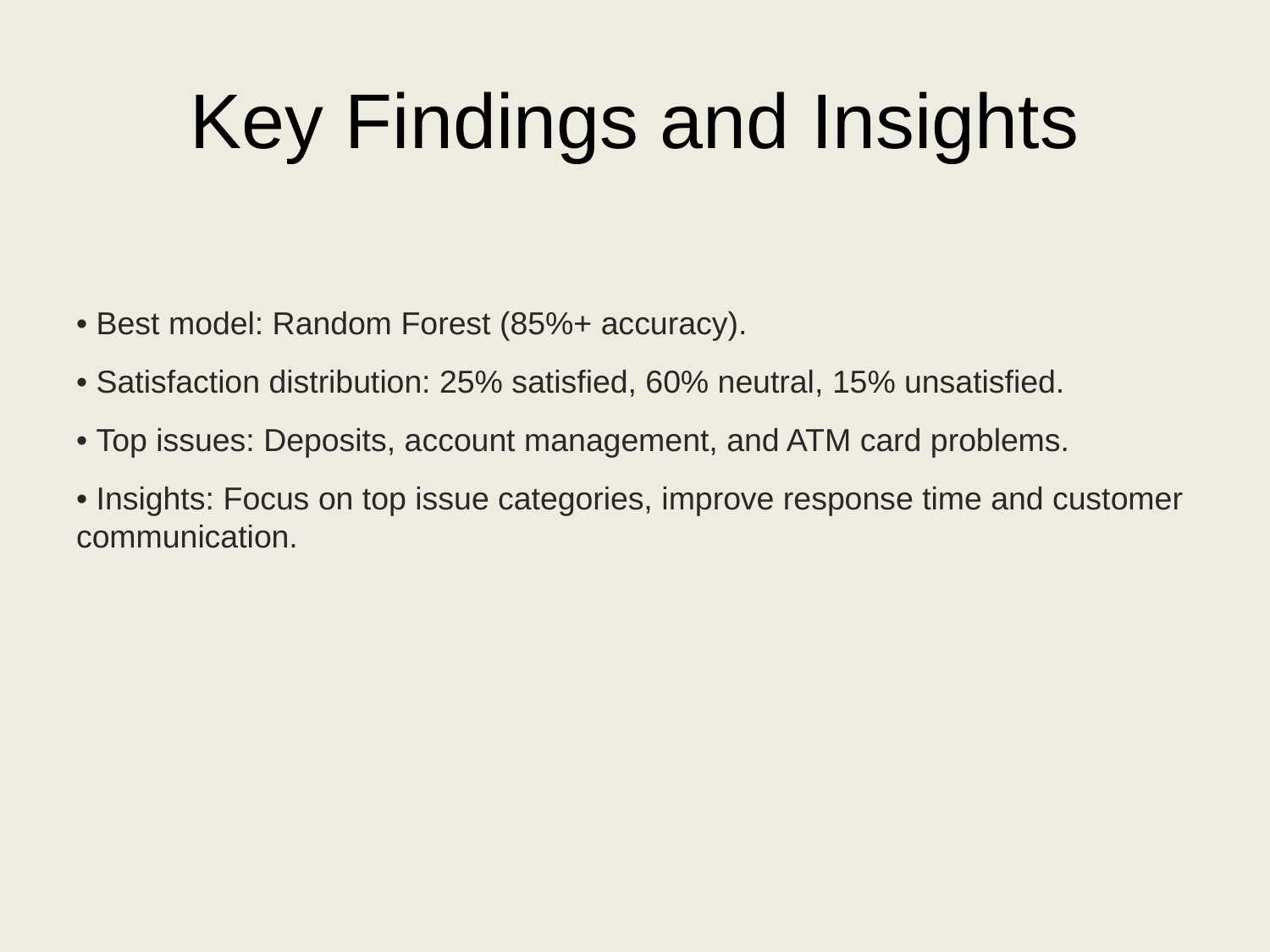

# Key Findings and Insights

• Best model: Random Forest (85%+ accuracy).
• Satisfaction distribution: 25% satisfied, 60% neutral, 15% unsatisfied.
• Top issues: Deposits, account management, and ATM card problems.
• Insights: Focus on top issue categories, improve response time and customer communication.